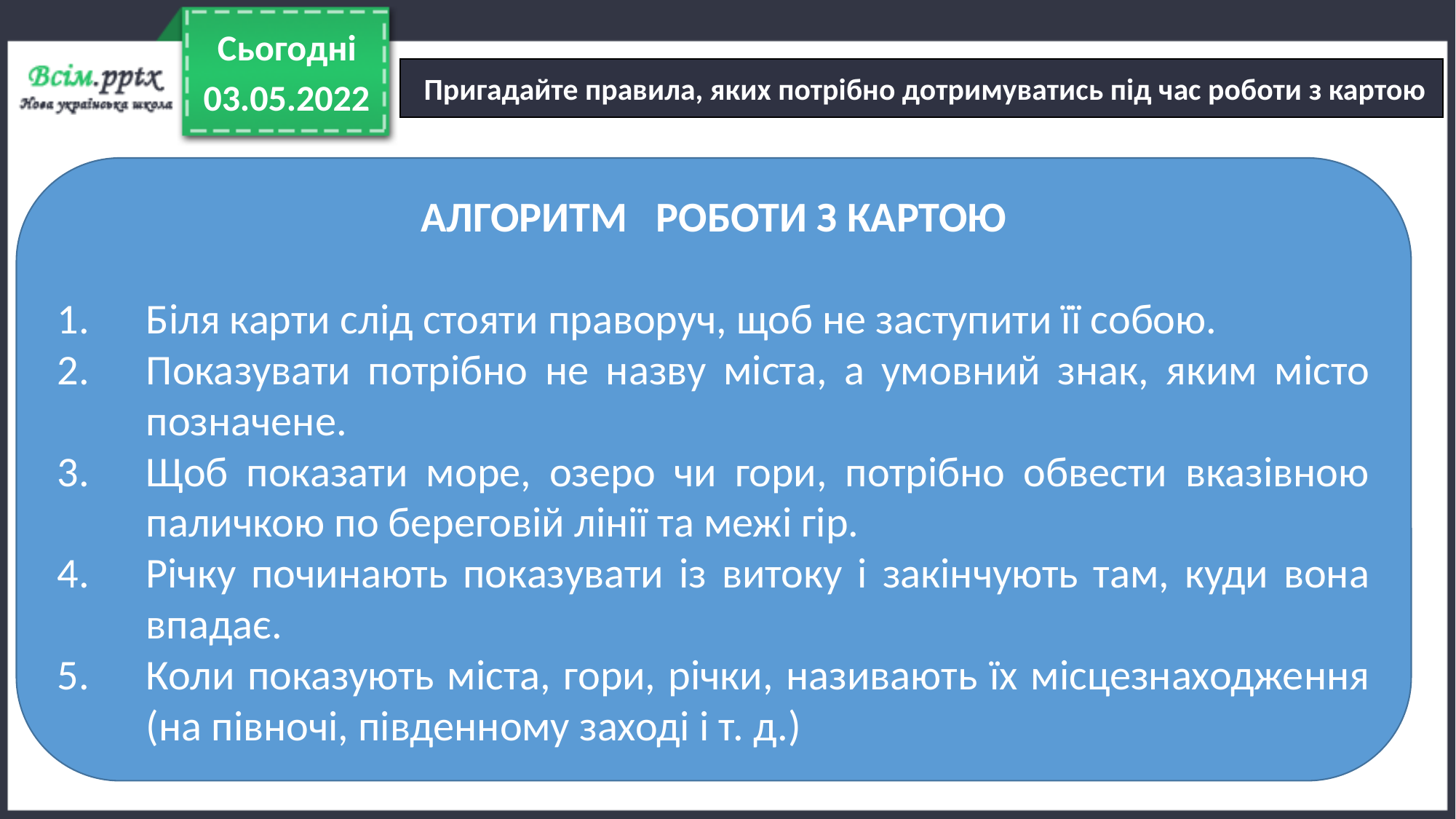

Сьогодні
 Пригадайте правила, яких потрібно дотримуватись під час роботи з картою
03.05.2022
АЛГОРИТМ   РОБОТИ З КАРТОЮ

Біля карти слід стояти праворуч, щоб не заступити її собою.
Показувати потрібно не назву міста, а умовний знак, яким місто позначене.
Щоб показати море, озеро чи гори, потрібно обвести вказівною паличкою по береговій лінії та межі гір.
Річку починають показувати із витоку і закінчують там, куди вона впадає.
Коли показують міста, гори, річки, називають їх місцезнаходження (на півночі, південному заході і т. д.)